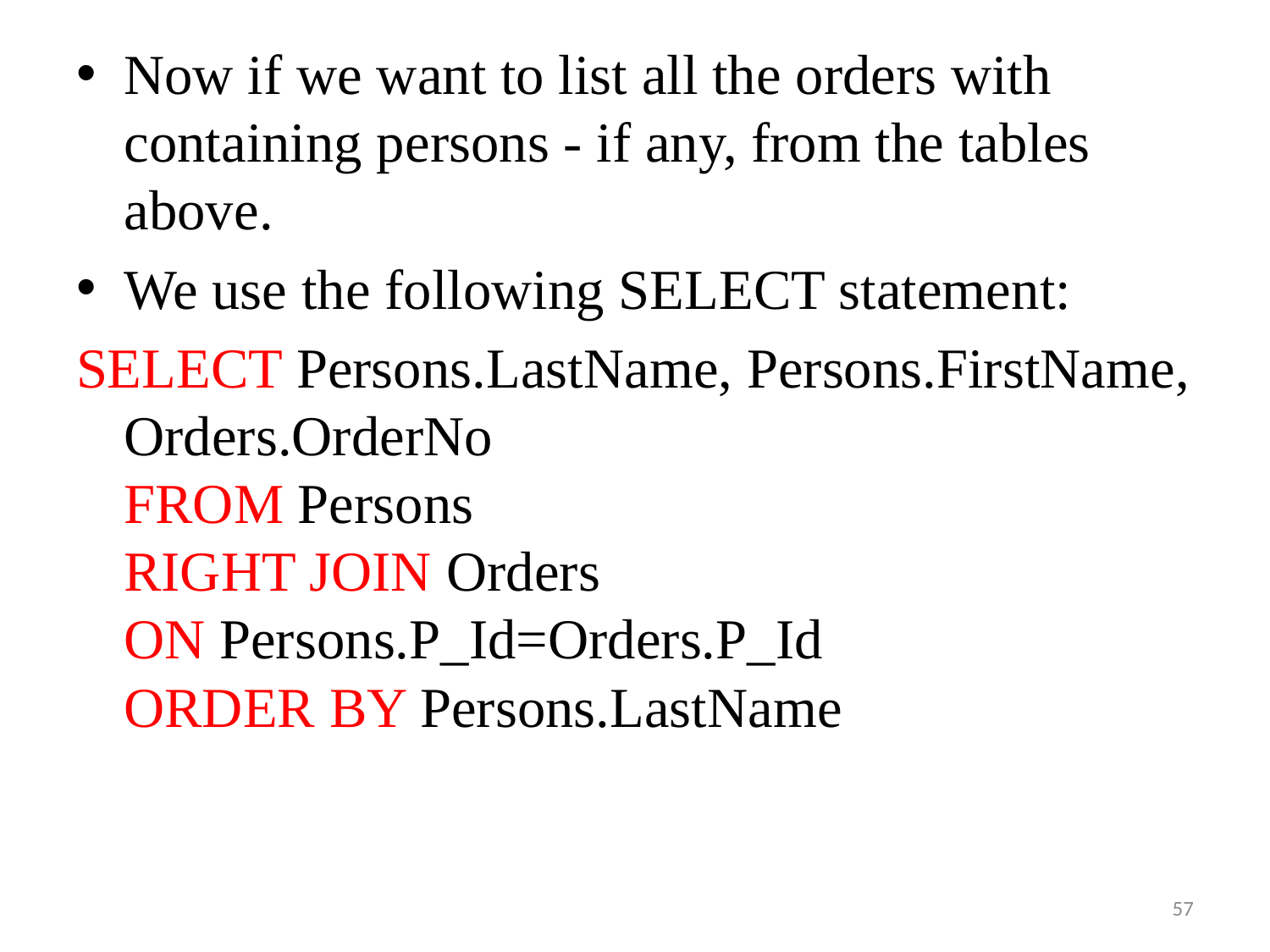

Now if we want to list all the orders with containing persons - if any, from the tables above.
We use the following SELECT statement:
SELECT Persons.LastName, Persons.FirstName, Orders.OrderNo
FROM Persons
RIGHT JOIN Orders
ON Persons.P_Id=Orders.P_Id
ORDER BY Persons.LastName

57